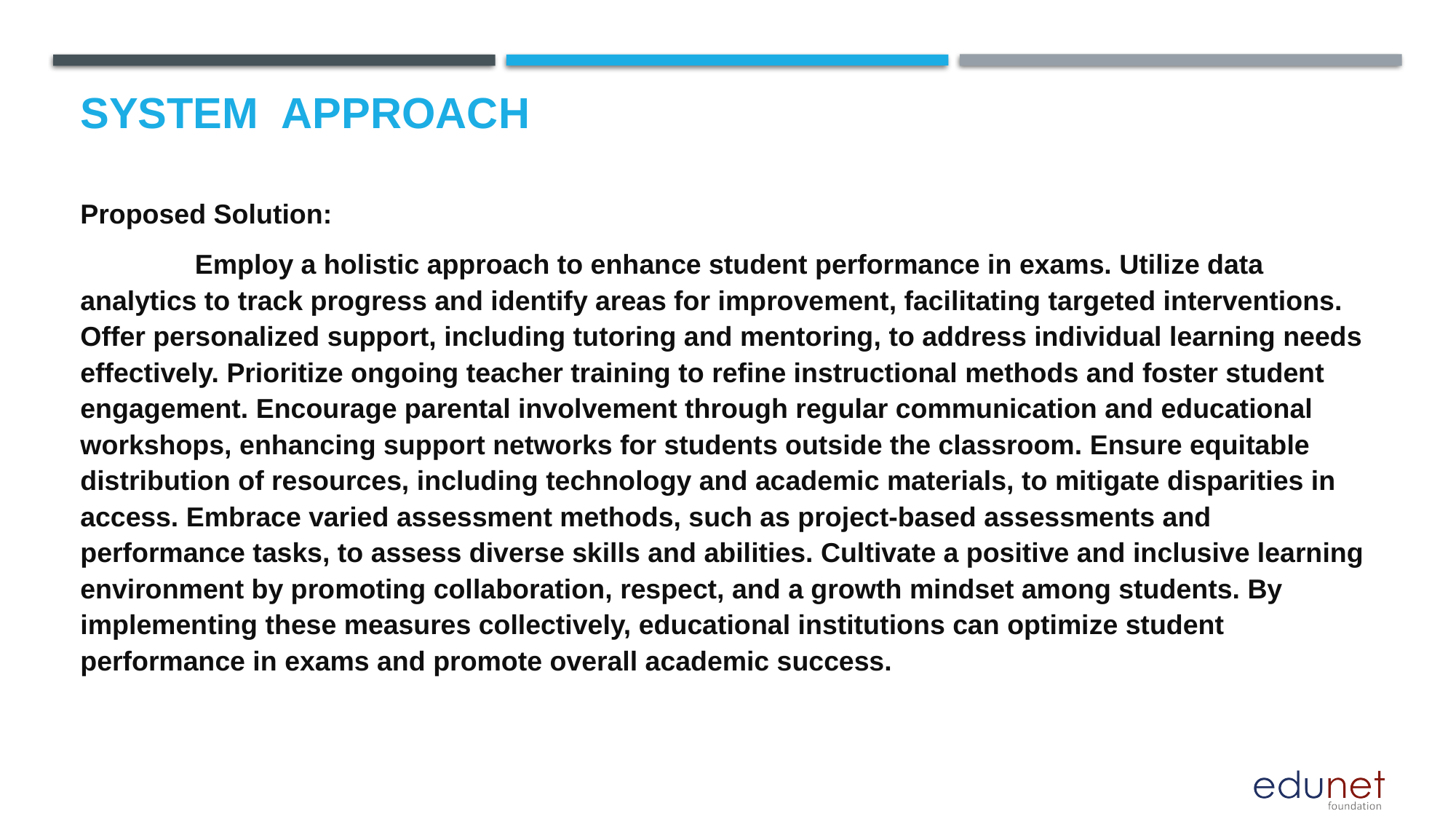

# System  Approach
Proposed Solution:
               Employ a holistic approach to enhance student performance in exams. Utilize data analytics to track progress and identify areas for improvement, facilitating targeted interventions. Offer personalized support, including tutoring and mentoring, to address individual learning needs effectively. Prioritize ongoing teacher training to refine instructional methods and foster student engagement. Encourage parental involvement through regular communication and educational workshops, enhancing support networks for students outside the classroom. Ensure equitable distribution of resources, including technology and academic materials, to mitigate disparities in access. Embrace varied assessment methods, such as project-based assessments and performance tasks, to assess diverse skills and abilities. Cultivate a positive and inclusive learning environment by promoting collaboration, respect, and a growth mindset among students. By implementing these measures collectively, educational institutions can optimize student performance in exams and promote overall academic success.